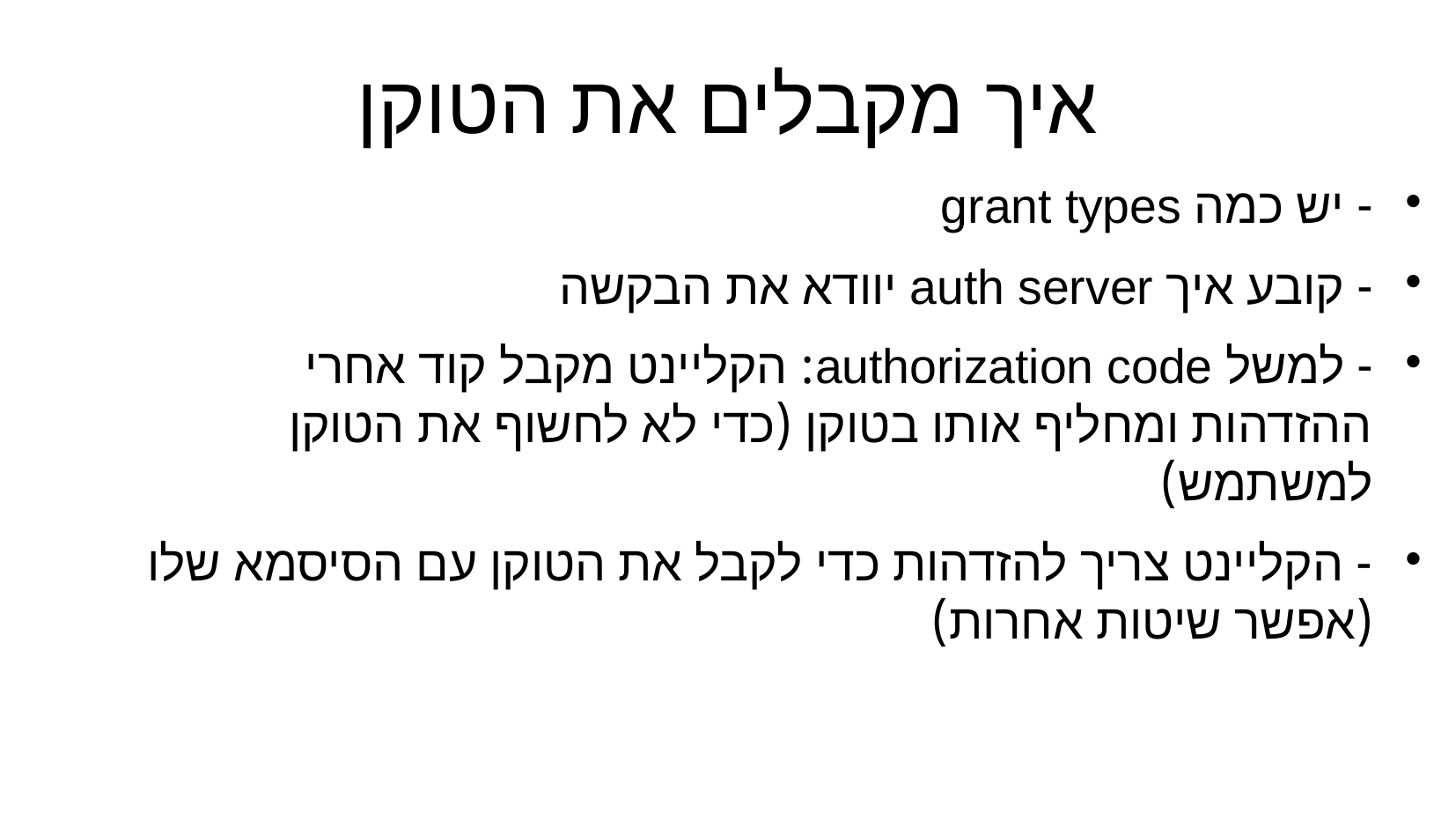

איך מקבלים את הטוקן
- יש כמה grant types
- קובע איך auth server יוודא את הבקשה
- למשל authorization code: הקליינט מקבל קוד אחרי ההזדהות ומחליף אותו בטוקן (כדי לא לחשוף את הטוקן למשתמש)
- הקליינט צריך להזדהות כדי לקבל את הטוקן עם הסיסמא שלו (אפשר שיטות אחרות)